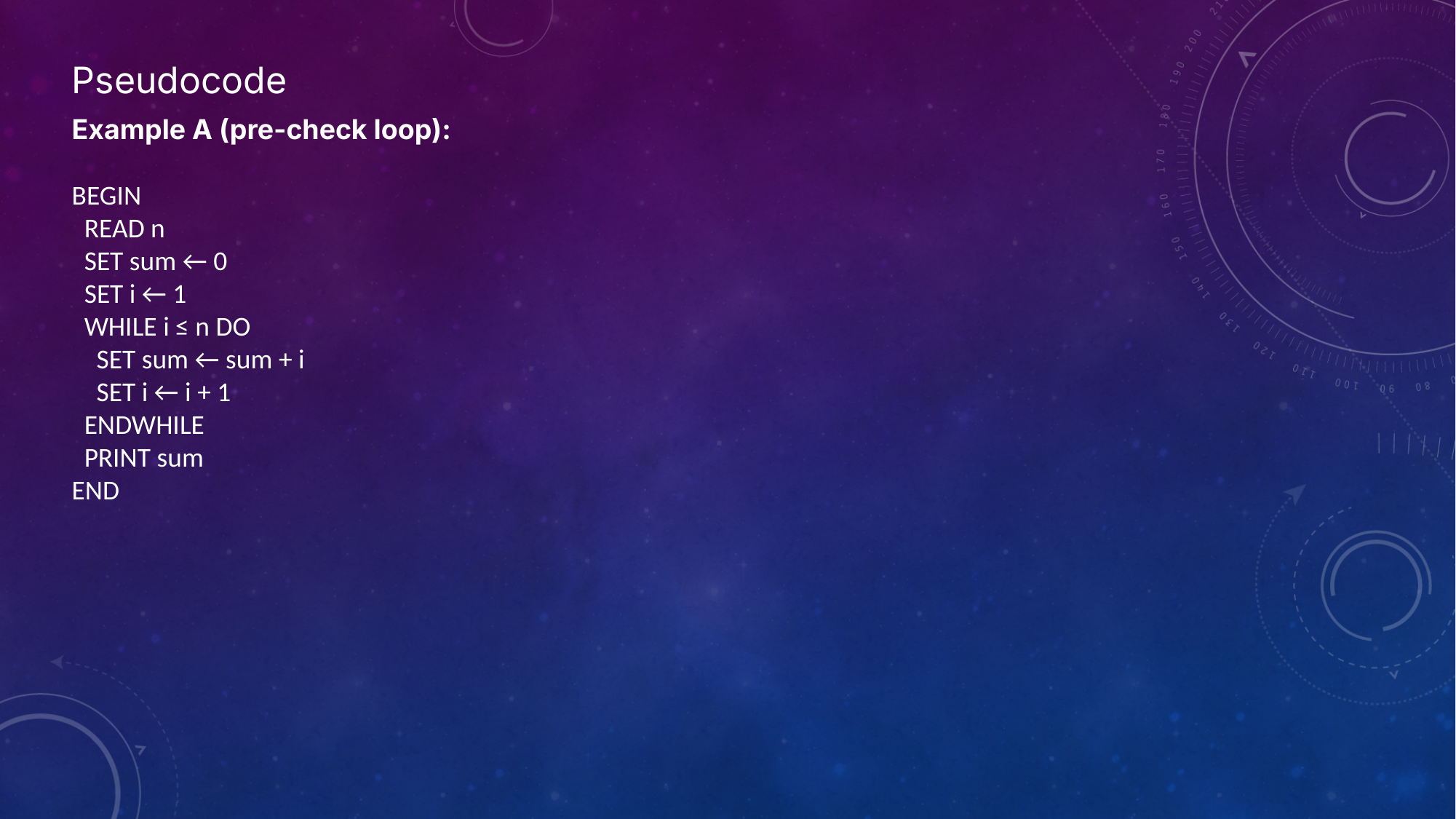

Pseudocode
Example A (pre-check loop):

BEGIN
  READ n
  SET sum ← 0
  SET i ← 1
  WHILE i ≤ n DO
    SET sum ← sum + i
    SET i ← i + 1
  ENDWHILE
  PRINT sum
END